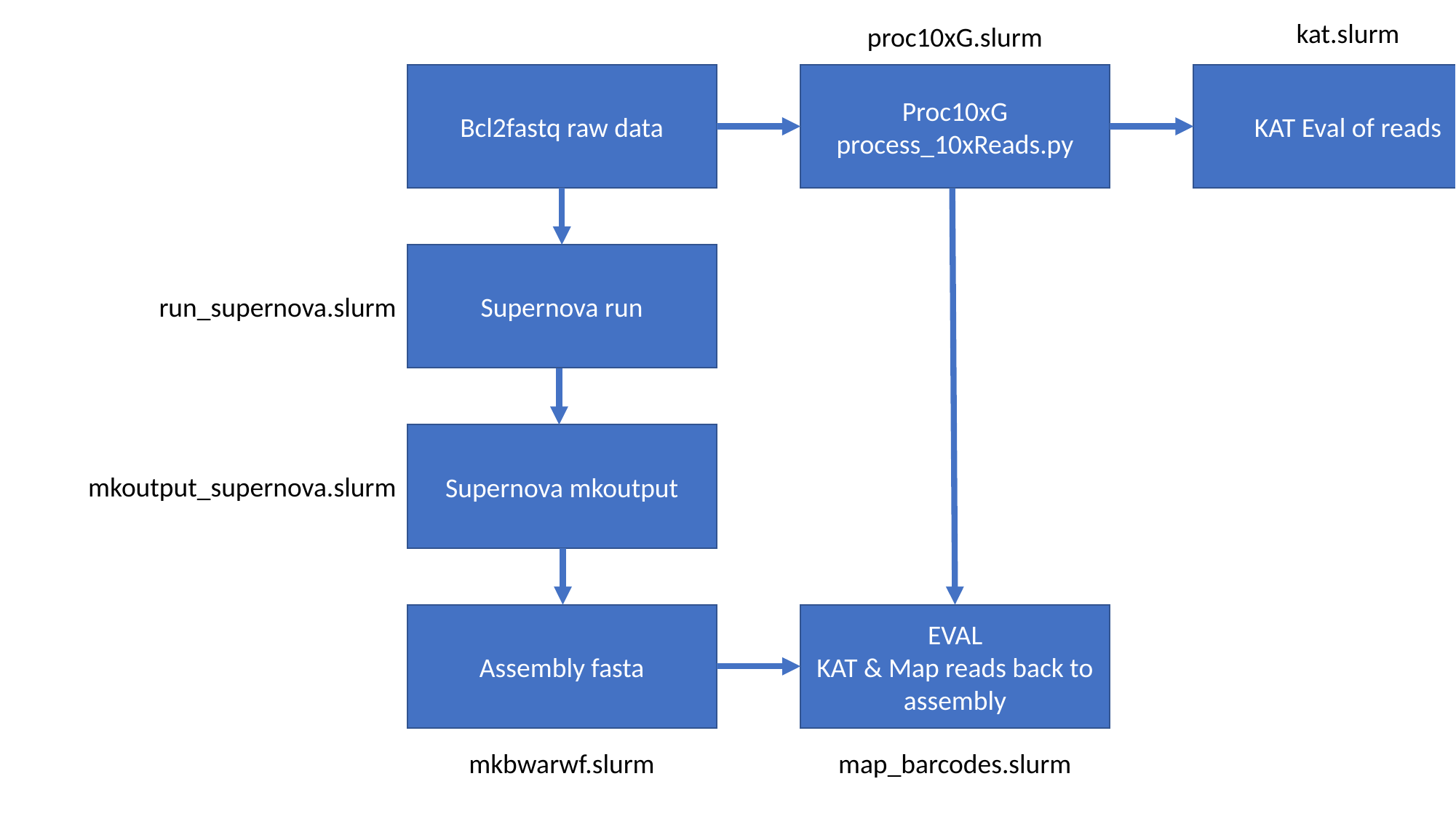

kat.slurm
proc10xG.slurm
Bcl2fastq raw data
Proc10xG
process_10xReads.py
KAT Eval of reads
Supernova run
run_supernova.slurm
Supernova mkoutput
mkoutput_supernova.slurm
EVAL
KAT & Map reads back to assembly
Assembly fasta
mkbwarwf.slurm
map_barcodes.slurm